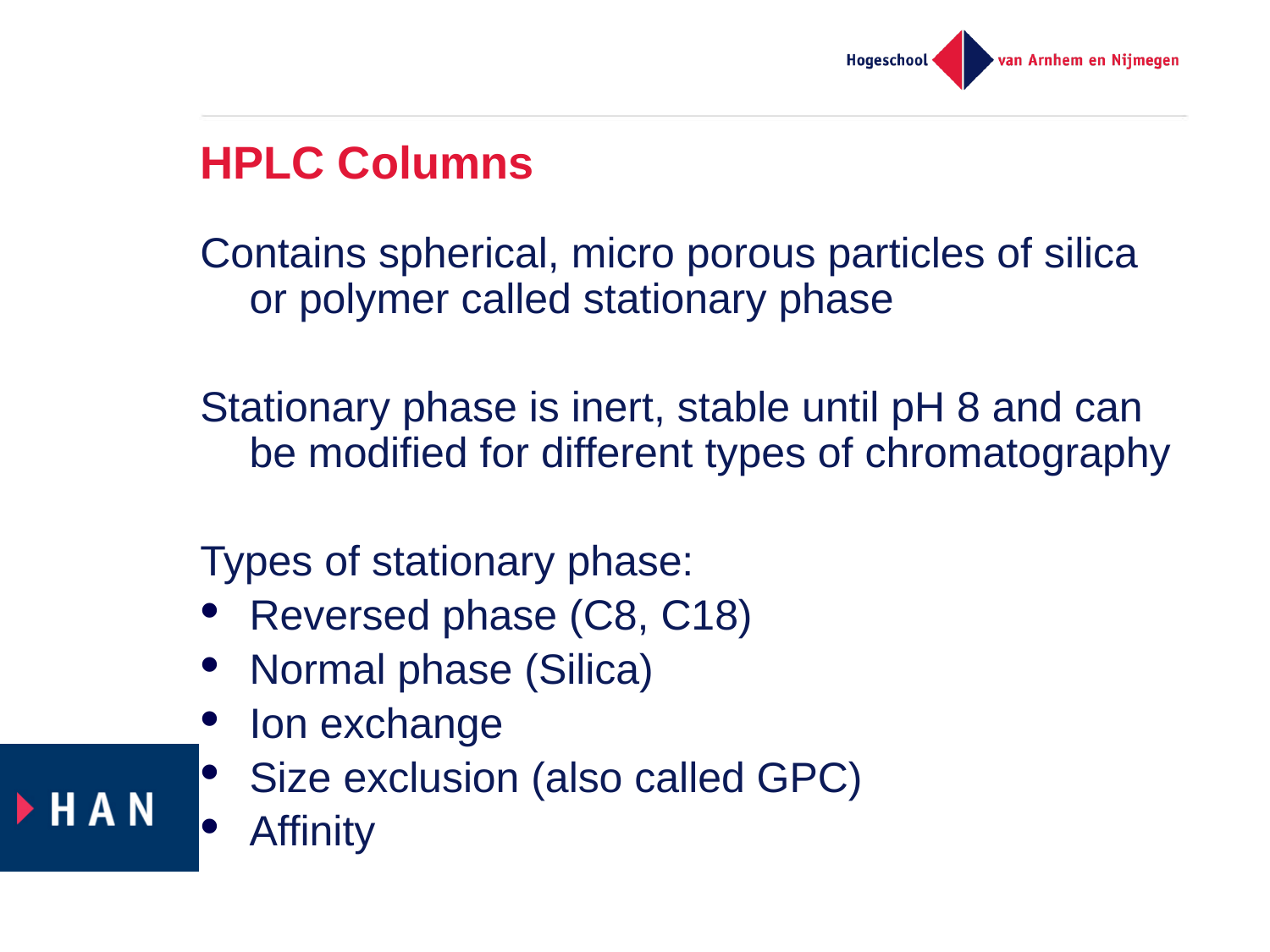

# HPLC Columns
Contains spherical, micro porous particles of silica or polymer called stationary phase

Stationary phase is inert, stable until pH 8 and can be modified for different types of chromatography

Types of stationary phase:
Reversed phase (C8, C18)
Normal phase (Silica)
Ion exchange
Size exclusion (also called GPC)
Affinity